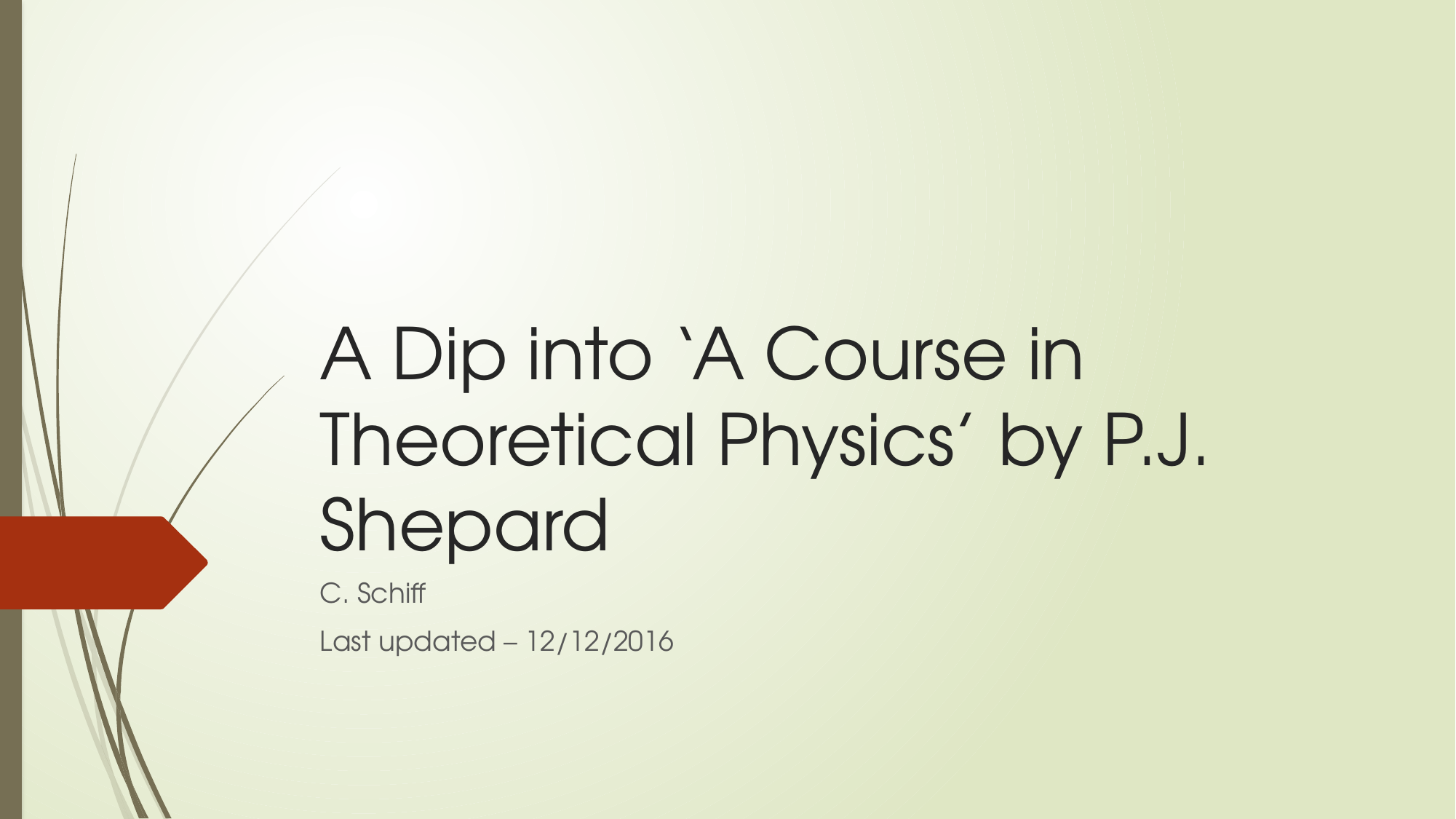

# A Dip into ‘A Course in Theoretical Physics’ by P.J. Shepard
C. Schiff
Last updated – 12/12/2016